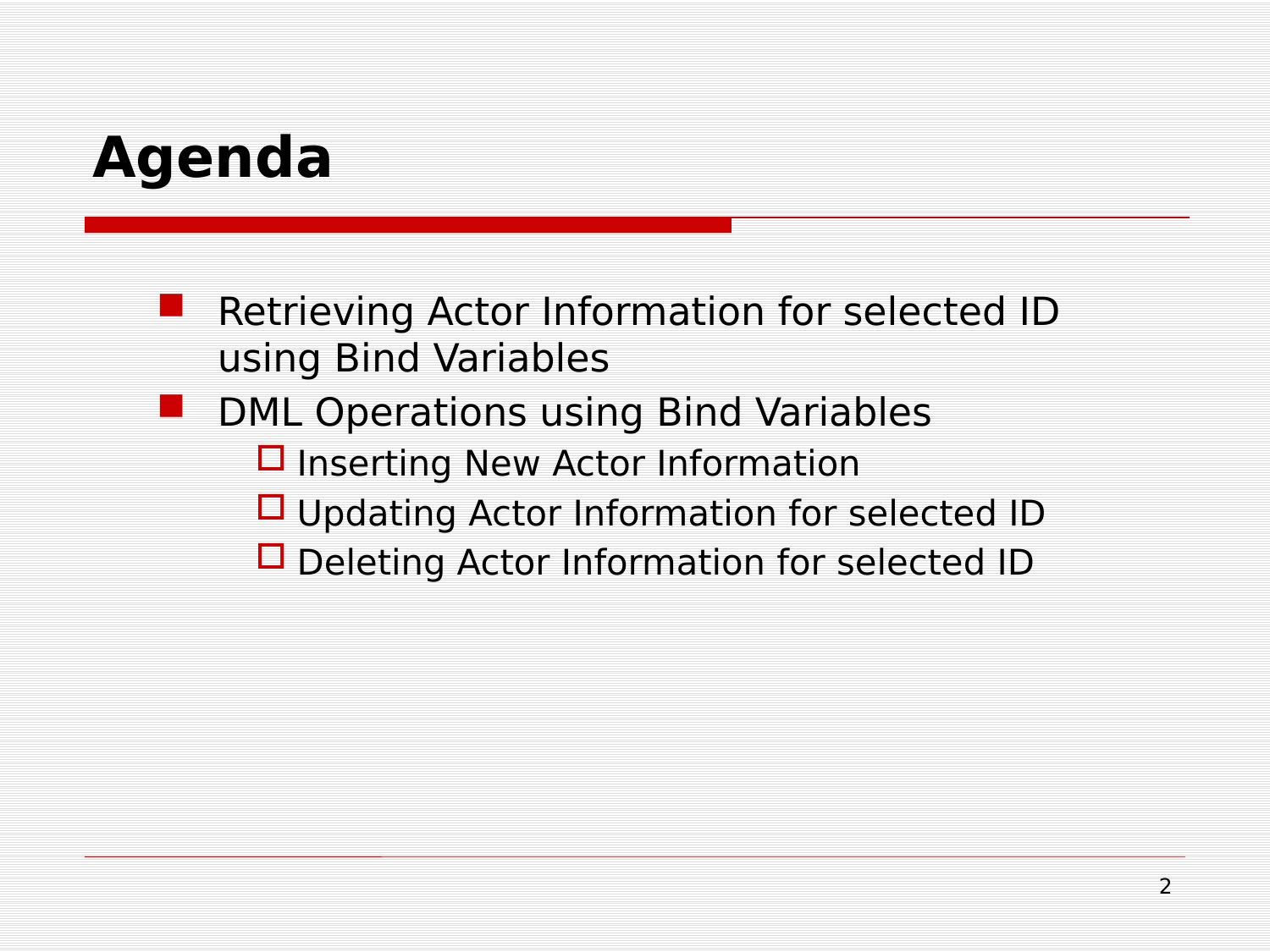

# Agenda

Retrieving Actor Information for selected ID using Bind Variables
DML Operations using Bind Variables
Inserting New Actor Information
Updating Actor Information for selected ID
Deleting Actor Information for selected ID

2